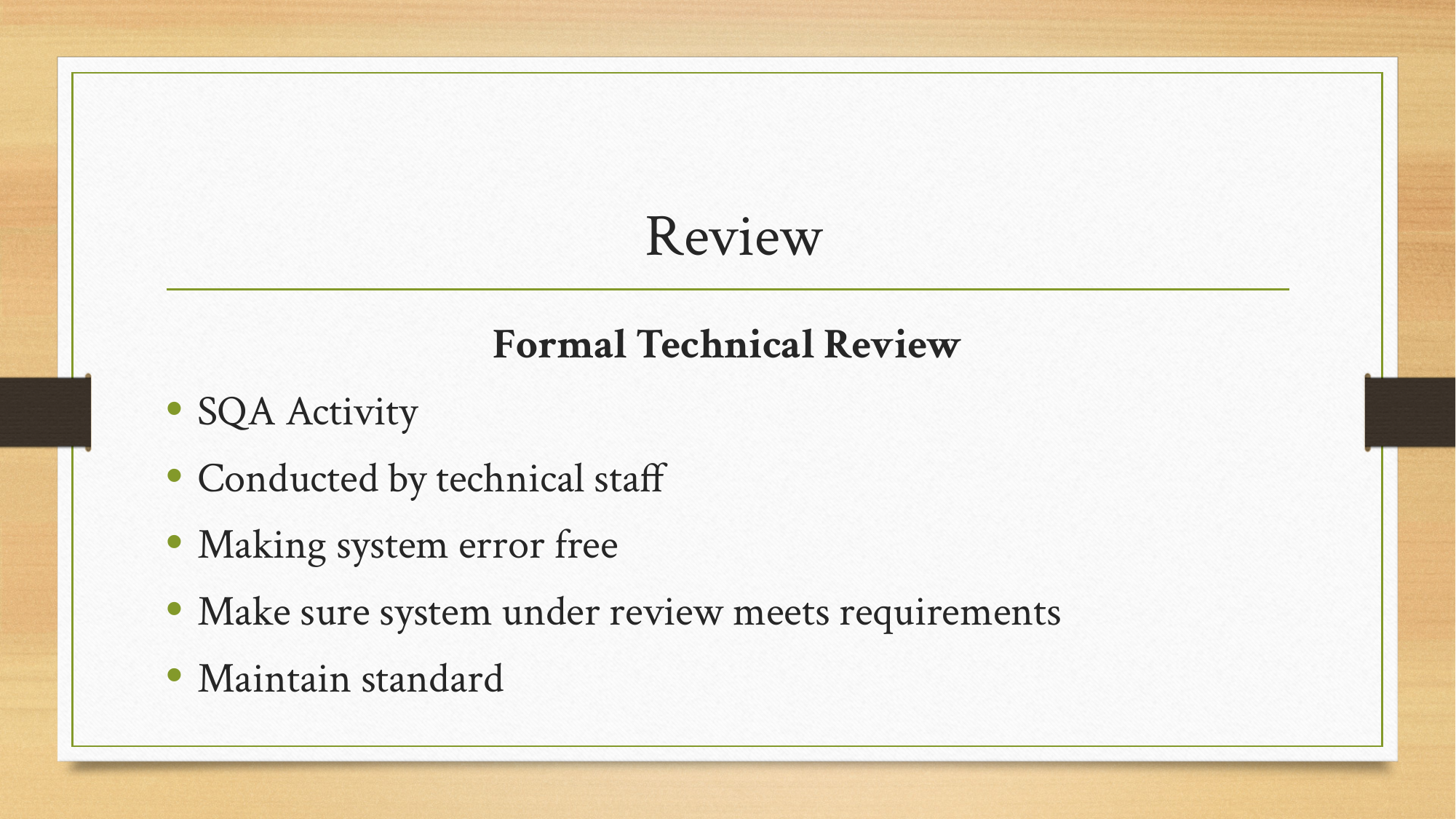

# Review

Formal Technical Review
SQA Activity
Conducted by technical staff
Making system error free
Make sure system under review meets requirements
Maintain standard